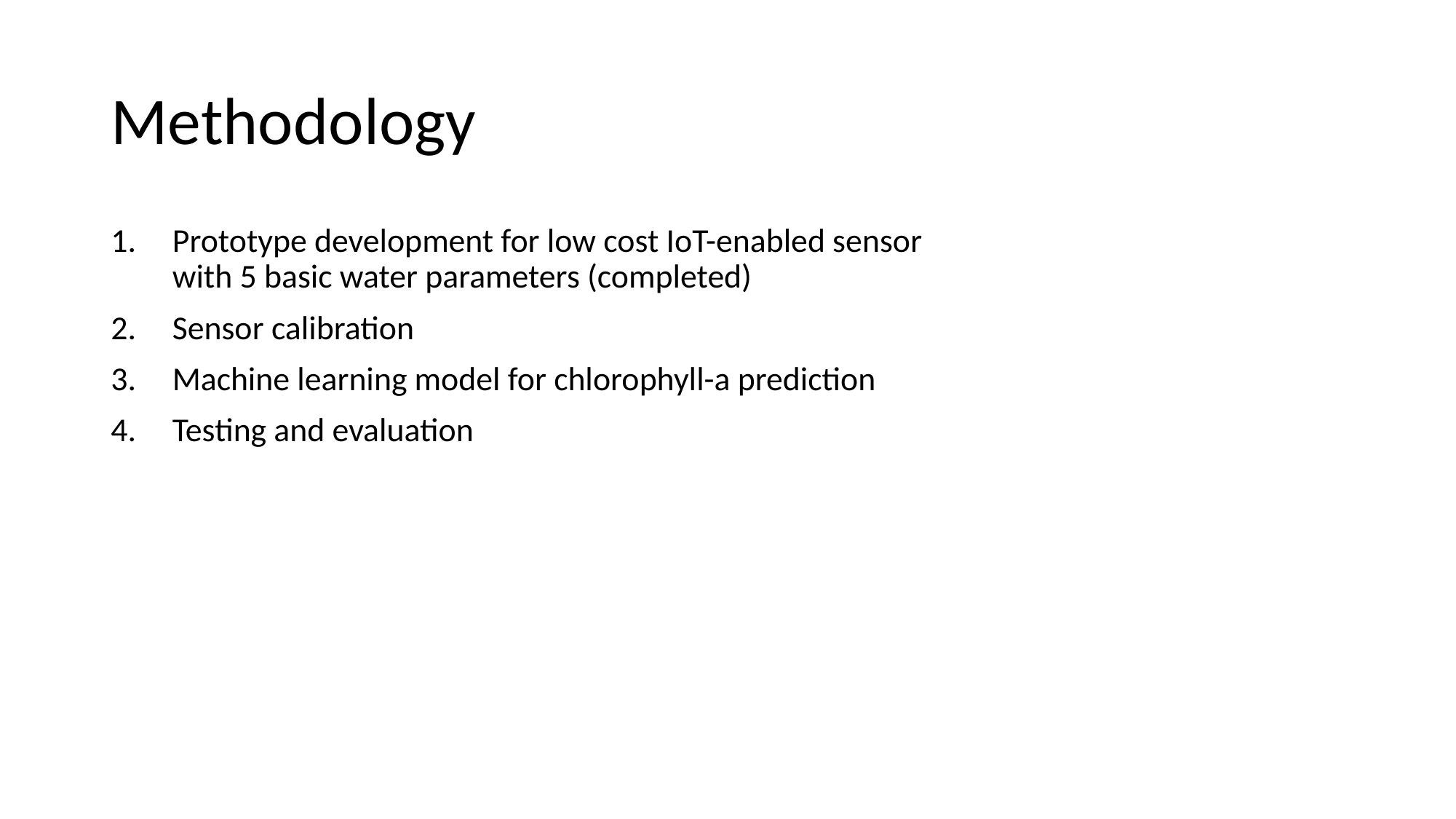

# Methodology
Prototype development for low cost IoT-enabled sensor with 5 basic water parameters (completed)
Sensor calibration
Machine learning model for chlorophyll-a prediction
Testing and evaluation